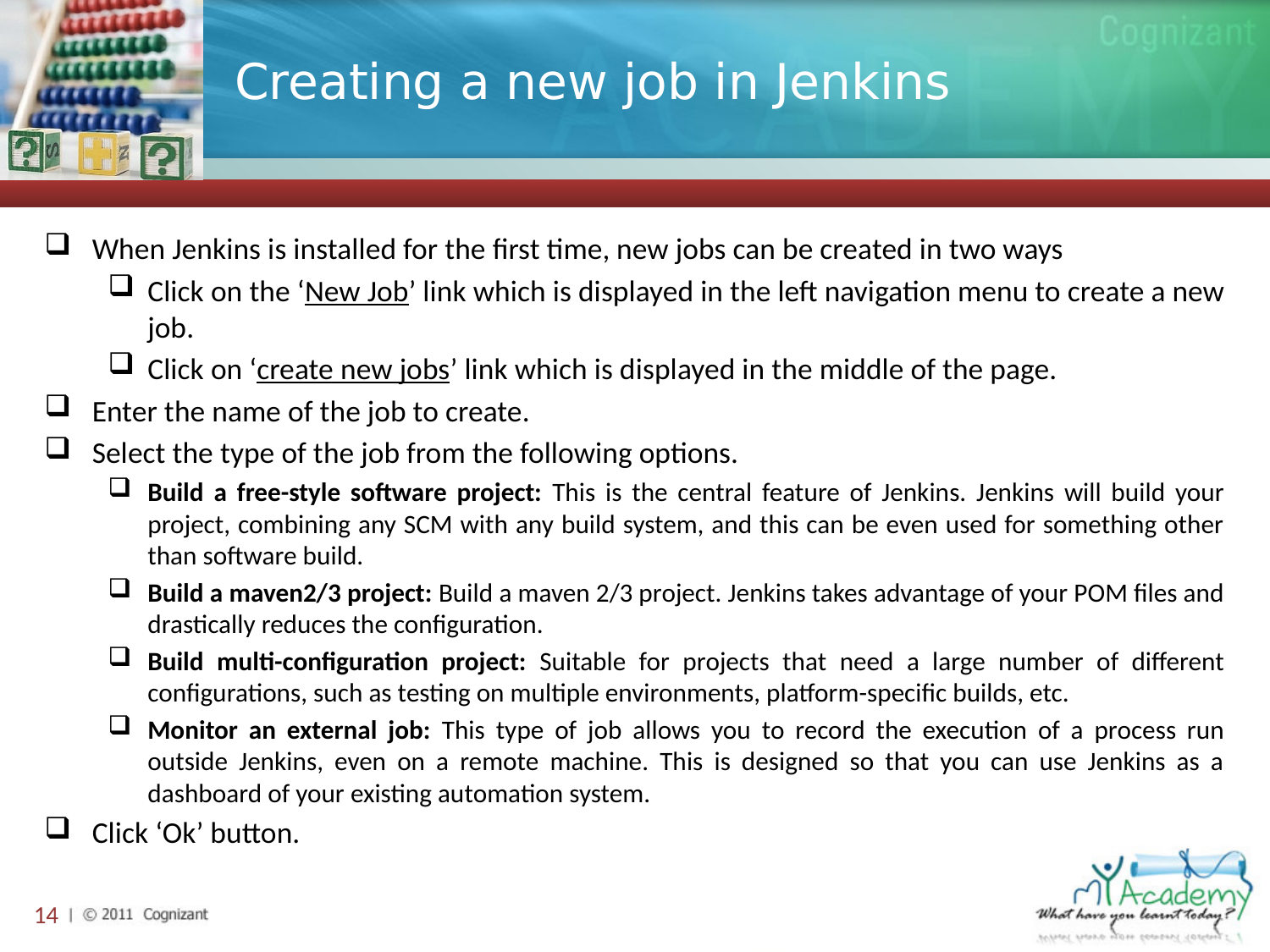

# Creating a new job in Jenkins
When Jenkins is installed for the first time, new jobs can be created in two ways
Click on the ‘New Job’ link which is displayed in the left navigation menu to create a new job.
Click on ‘create new jobs’ link which is displayed in the middle of the page.
Enter the name of the job to create.
Select the type of the job from the following options.
Build a free-style software project: This is the central feature of Jenkins. Jenkins will build your project, combining any SCM with any build system, and this can be even used for something other than software build.
Build a maven2/3 project: Build a maven 2/3 project. Jenkins takes advantage of your POM files and drastically reduces the configuration.
Build multi-configuration project: Suitable for projects that need a large number of different configurations, such as testing on multiple environments, platform-specific builds, etc.
Monitor an external job: This type of job allows you to record the execution of a process run outside Jenkins, even on a remote machine. This is designed so that you can use Jenkins as a dashboard of your existing automation system.
Click ‘Ok’ button.

14